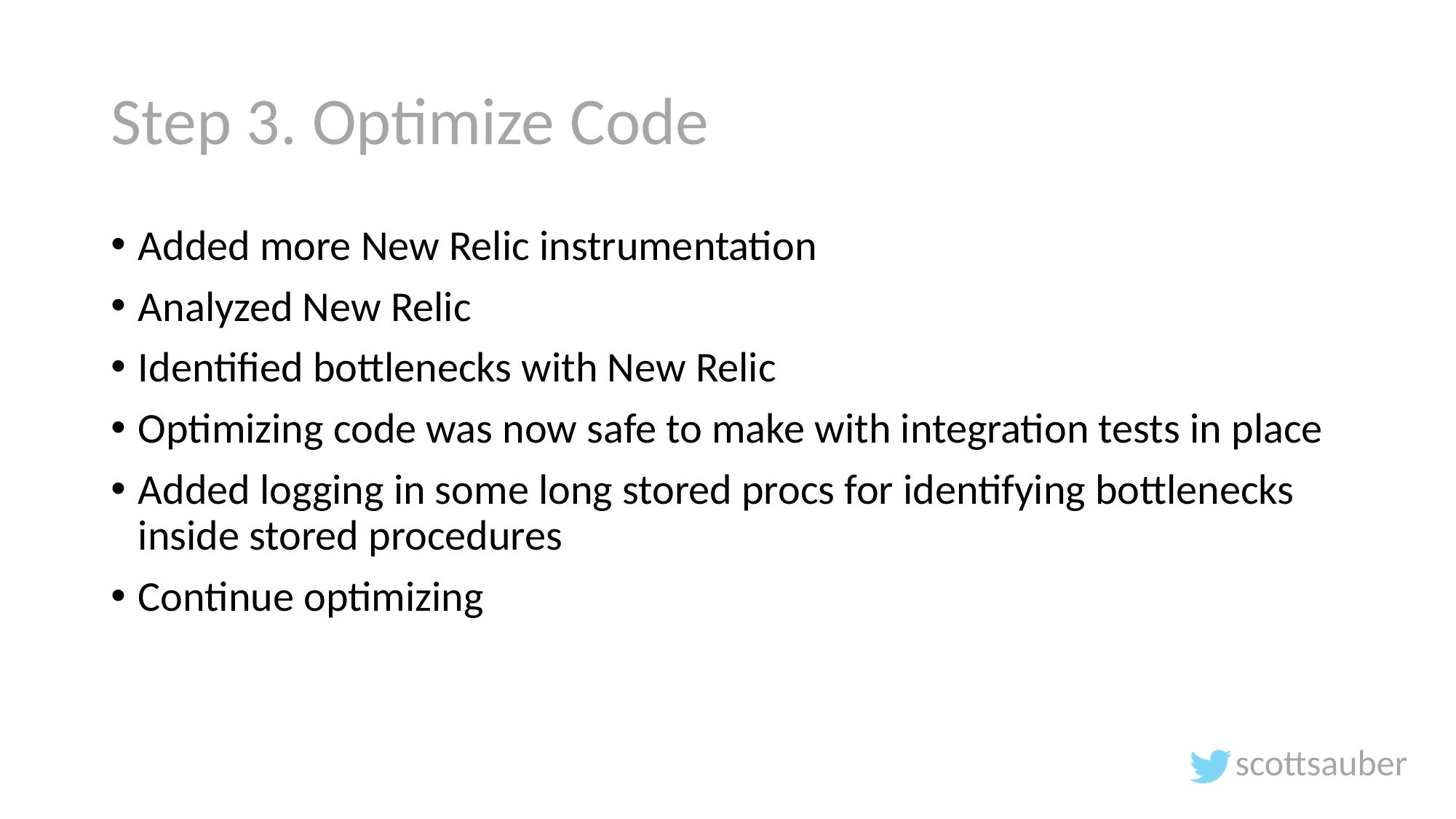

# Step 3. Optimize Code
Added more New Relic instrumentation
Analyzed New Relic
Identified bottlenecks with New Relic
Optimizing code was now safe to make with integration tests in place
Added logging in some long stored procs for identifying bottlenecks inside stored procedures
Continue optimizing
scottsauber